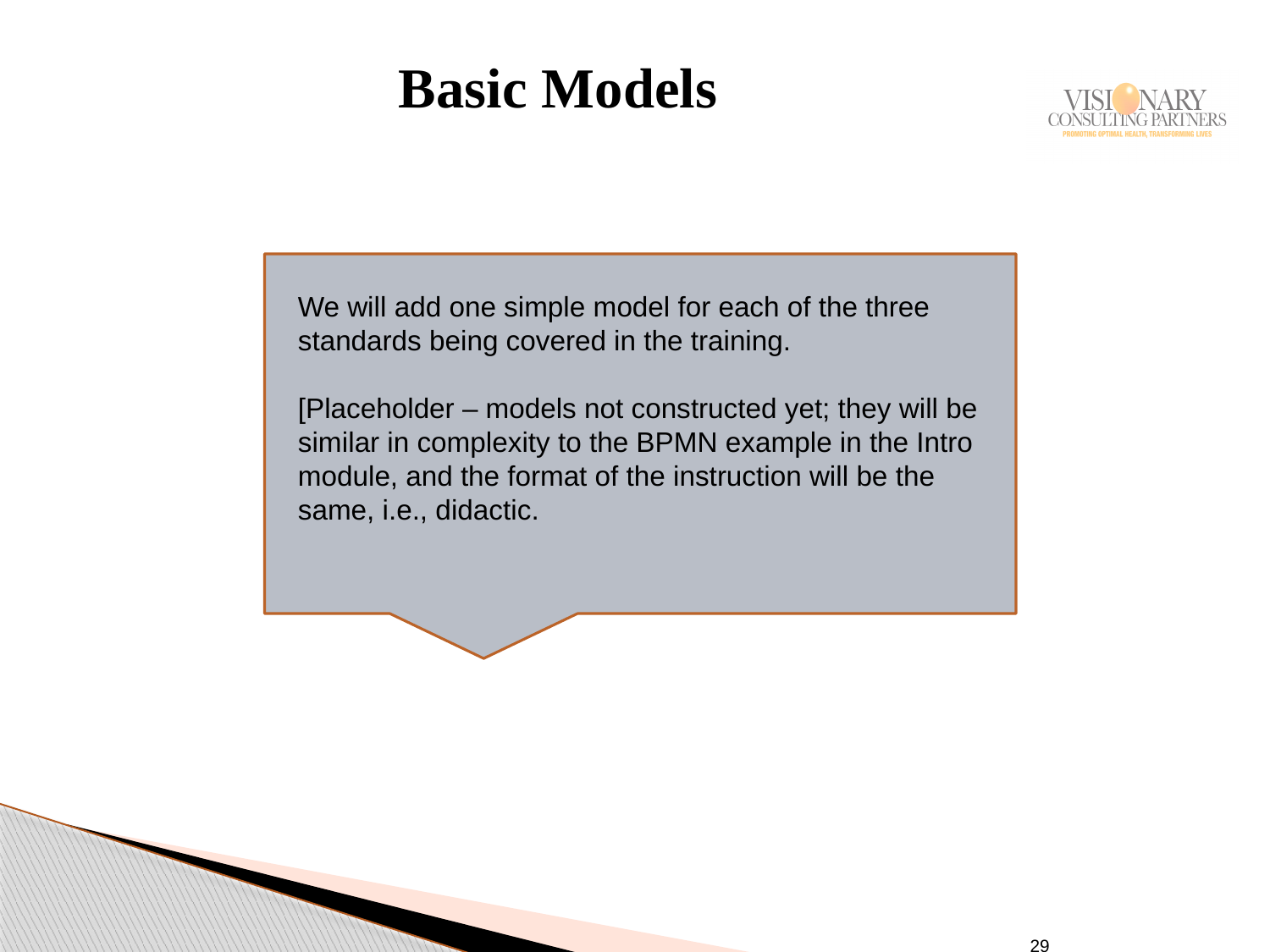

# Basic Models

We will add one simple model for each of the three standards being covered in the training.

[Placeholder – models not constructed yet; they will be similar in complexity to the BPMN example in the Intro module, and the format of the instruction will be the same, i.e., didactic.
29